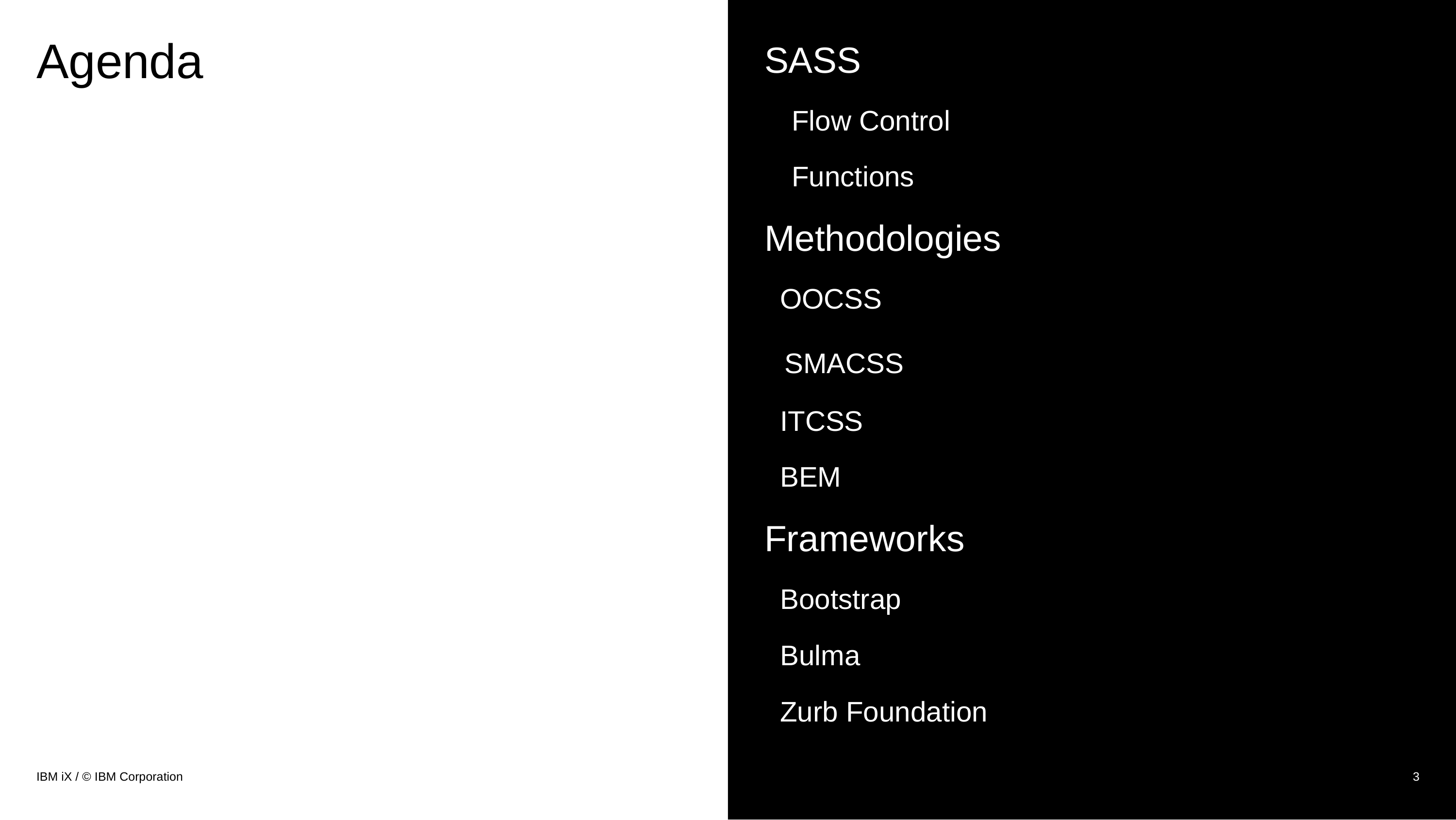

# Agenda
SASS
Flow Control
Functions
Methodologies
  OOCSS
  SMACSS
  ITCSS
  BEM
Frameworks
  Bootstrap
  Bulma
  Zurb Foundation

IBM iX / © IBM Corporation
3